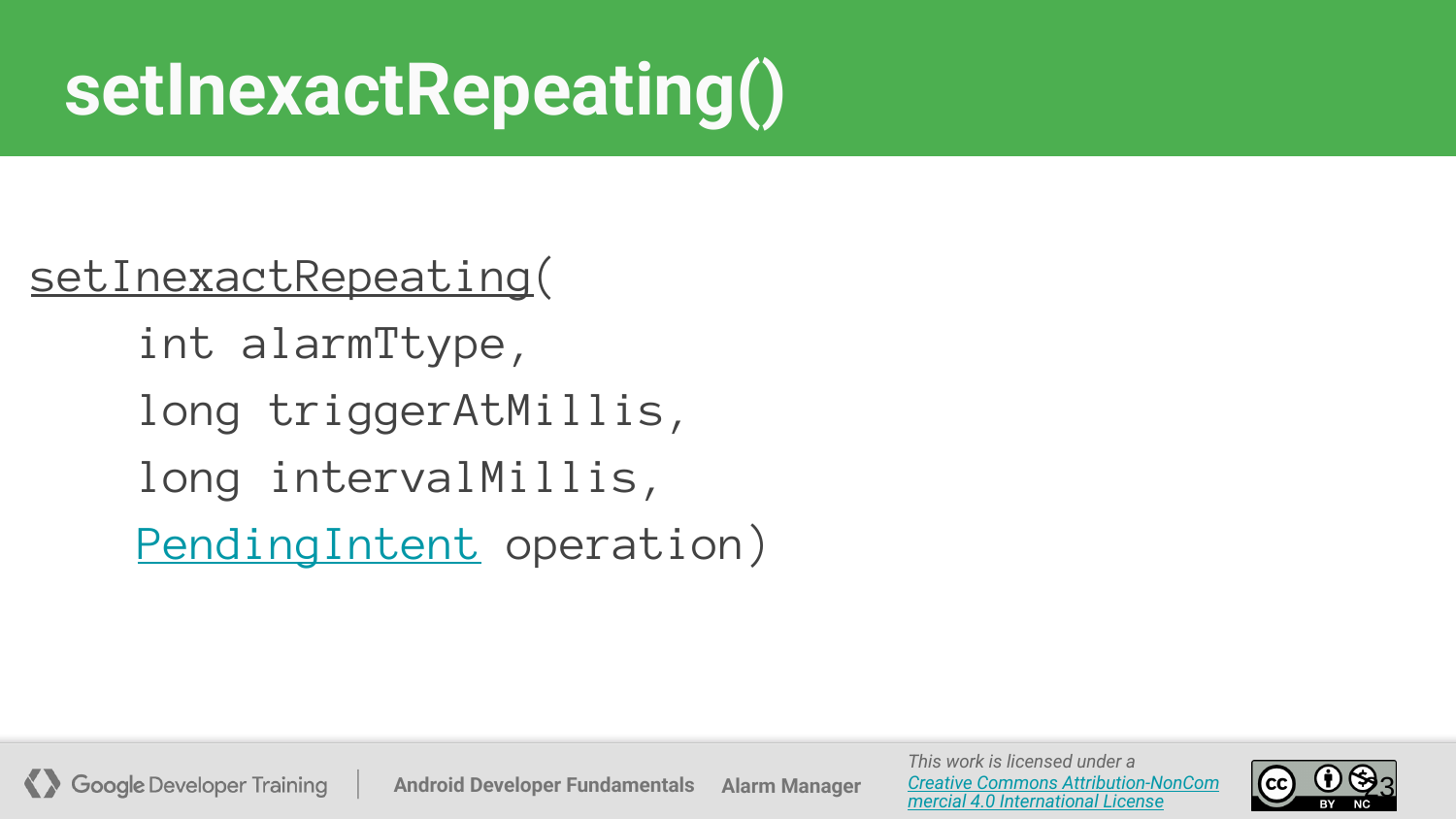

# setInexactRepeating()

setInexactRepeating(
    int alarmTtype,
    long triggerAtMillis,
    long intervalMillis,
    PendingIntent operation)

23